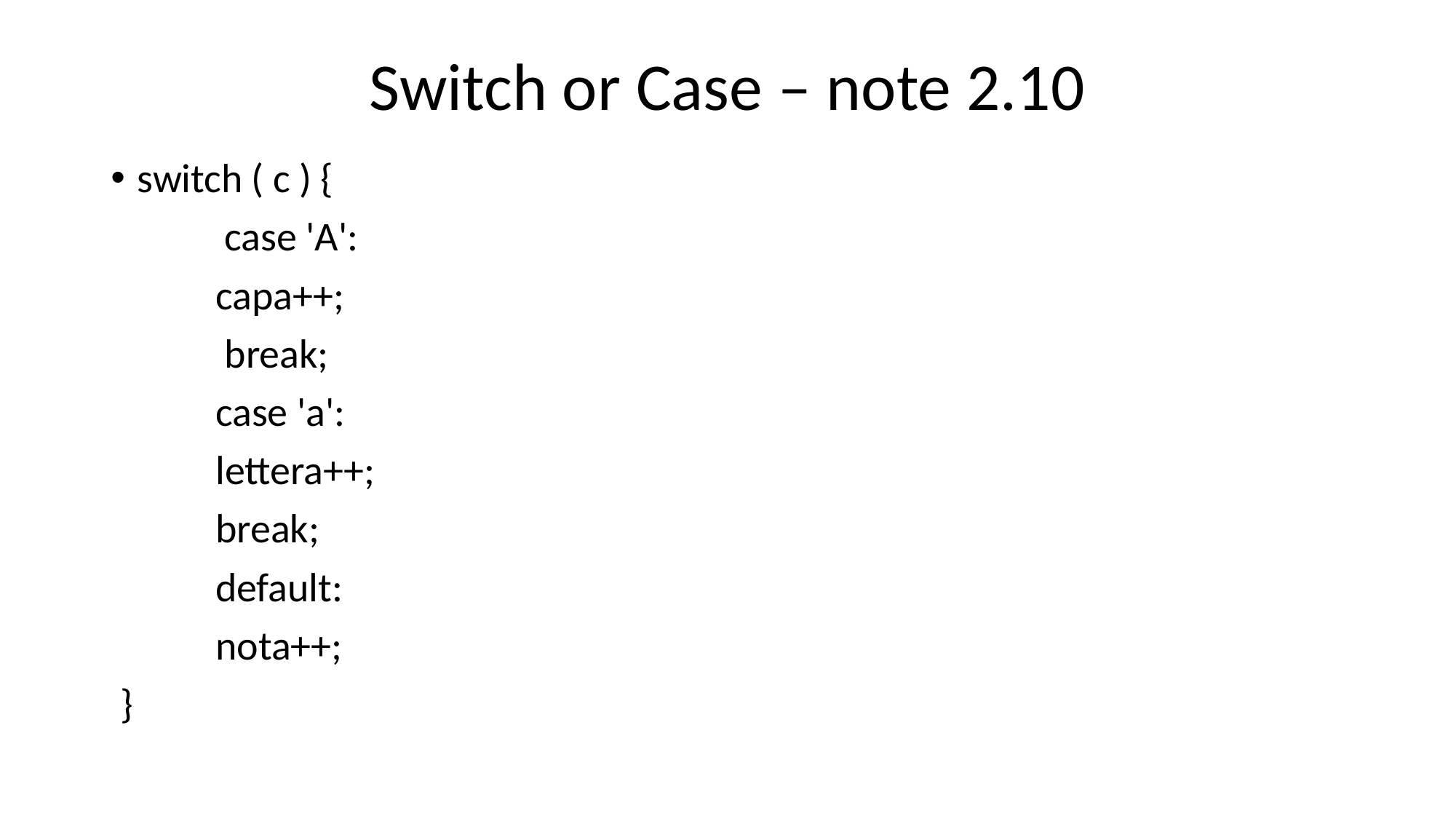

# Switch or Case – note 2.10
switch ( c ) {
	 case 'A':
		capa++;
		 break;
	case 'a':
		lettera++;
		break;
	default:
		nota++;
 }